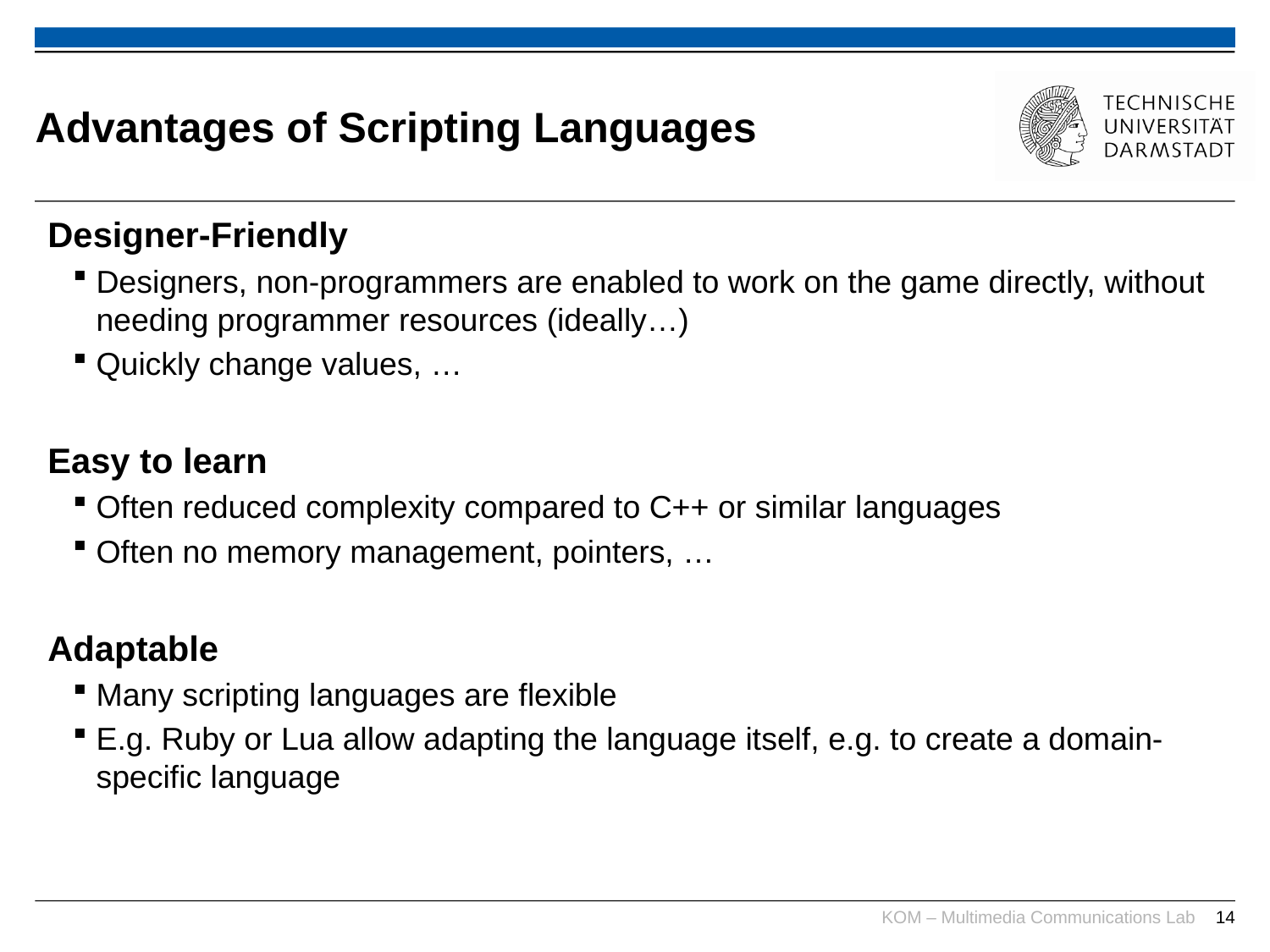

# Advantages of Scripting Languages
Designer-Friendly
Designers, non-programmers are enabled to work on the game directly, without needing programmer resources (ideally…)
Quickly change values, …

Easy to learn
Often reduced complexity compared to C++ or similar languages
Often no memory management, pointers, …

Adaptable
Many scripting languages are flexible
E.g. Ruby or Lua allow adapting the language itself, e.g. to create a domain-specific language